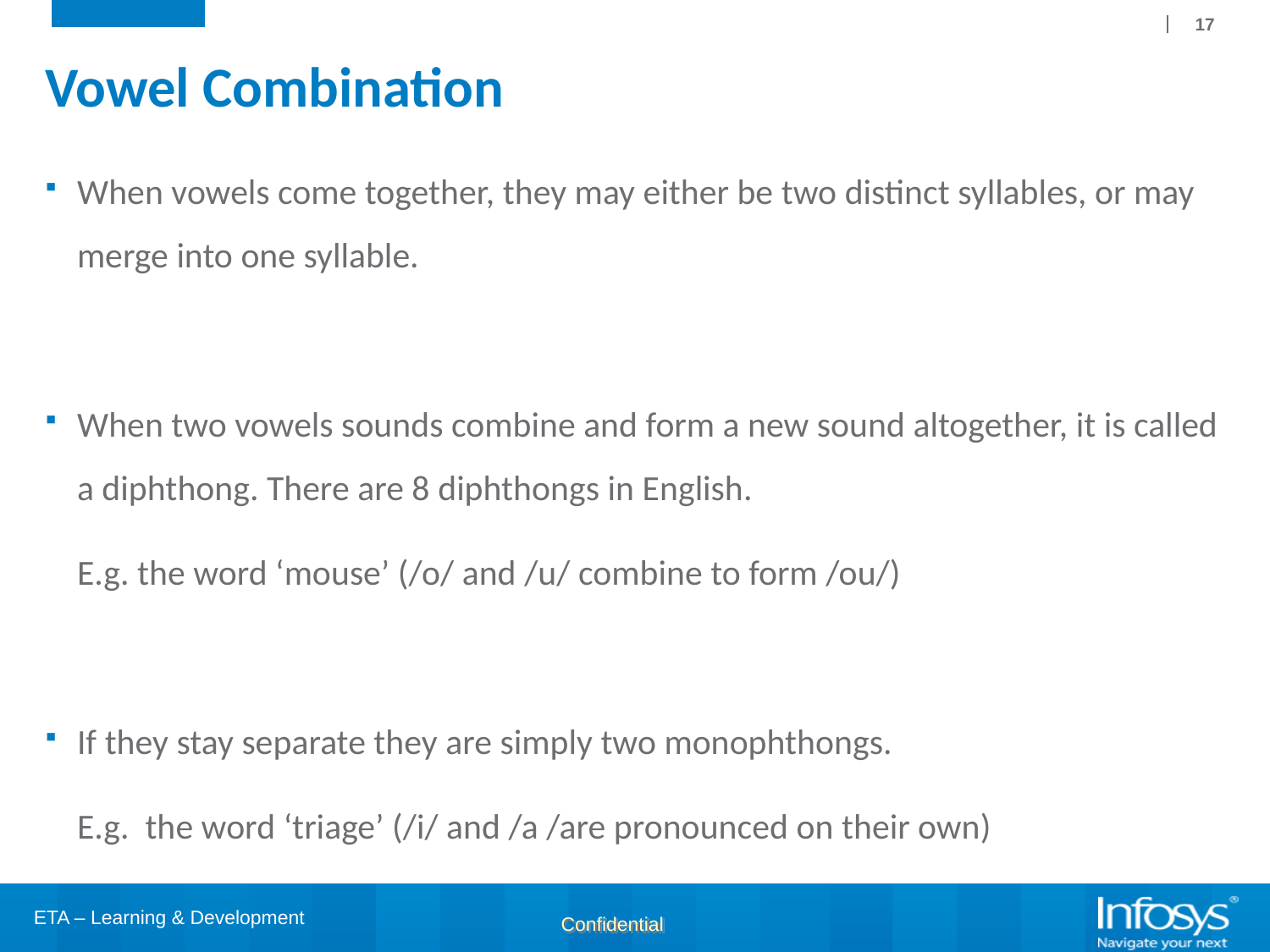

17
# Vowel Combination
When vowels come together, they may either be two distinct syllables, or may merge into one syllable.

When two vowels sounds combine and form a new sound altogether, it is called a diphthong. There are 8 diphthongs in English.
E.g. the word ‘mouse’ (/o/ and /u/ combine to form /ou/)

If they stay separate they are simply two monophthongs.
E.g.  the word ‘triage’ (/i/ and /a /are pronounced on their own)